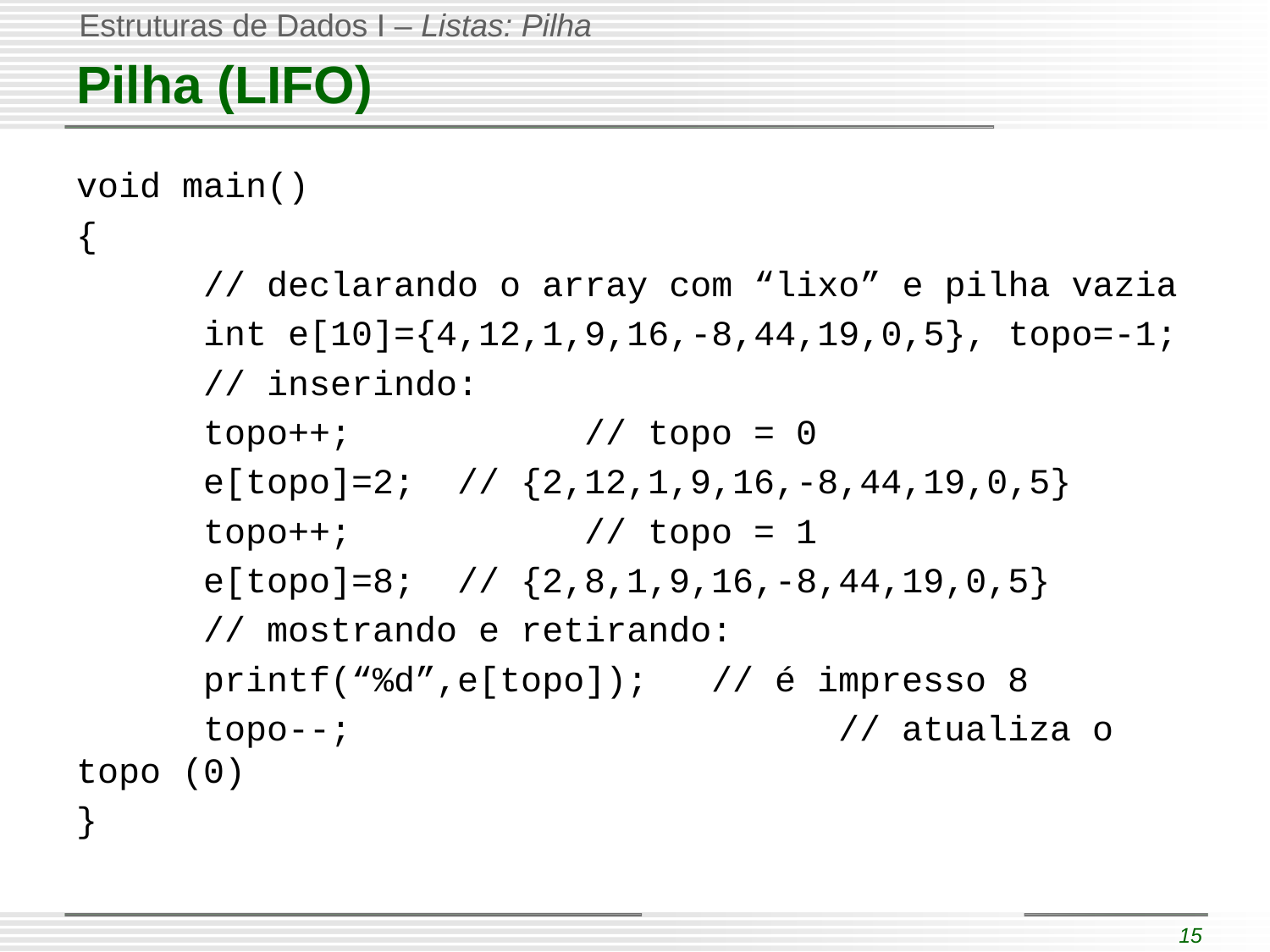

# Pilha (LIFO)
void main()
{
	// declarando o array com “lixo” e pilha vazia
	int e[10]={4,12,1,9,16,-8,44,19,0,5}, topo=-1;
	// inserindo:
	topo++;		// topo = 0
	e[topo]=2; 	// {2,12,1,9,16,-8,44,19,0,5}
	topo++;		// topo = 1
	e[topo]=8; 	// {2,8,1,9,16,-8,44,19,0,5}
	// mostrando e retirando:
	printf(“%d”,e[topo]);	// é impresso 8
	topo--;				// atualiza o topo (0)
}